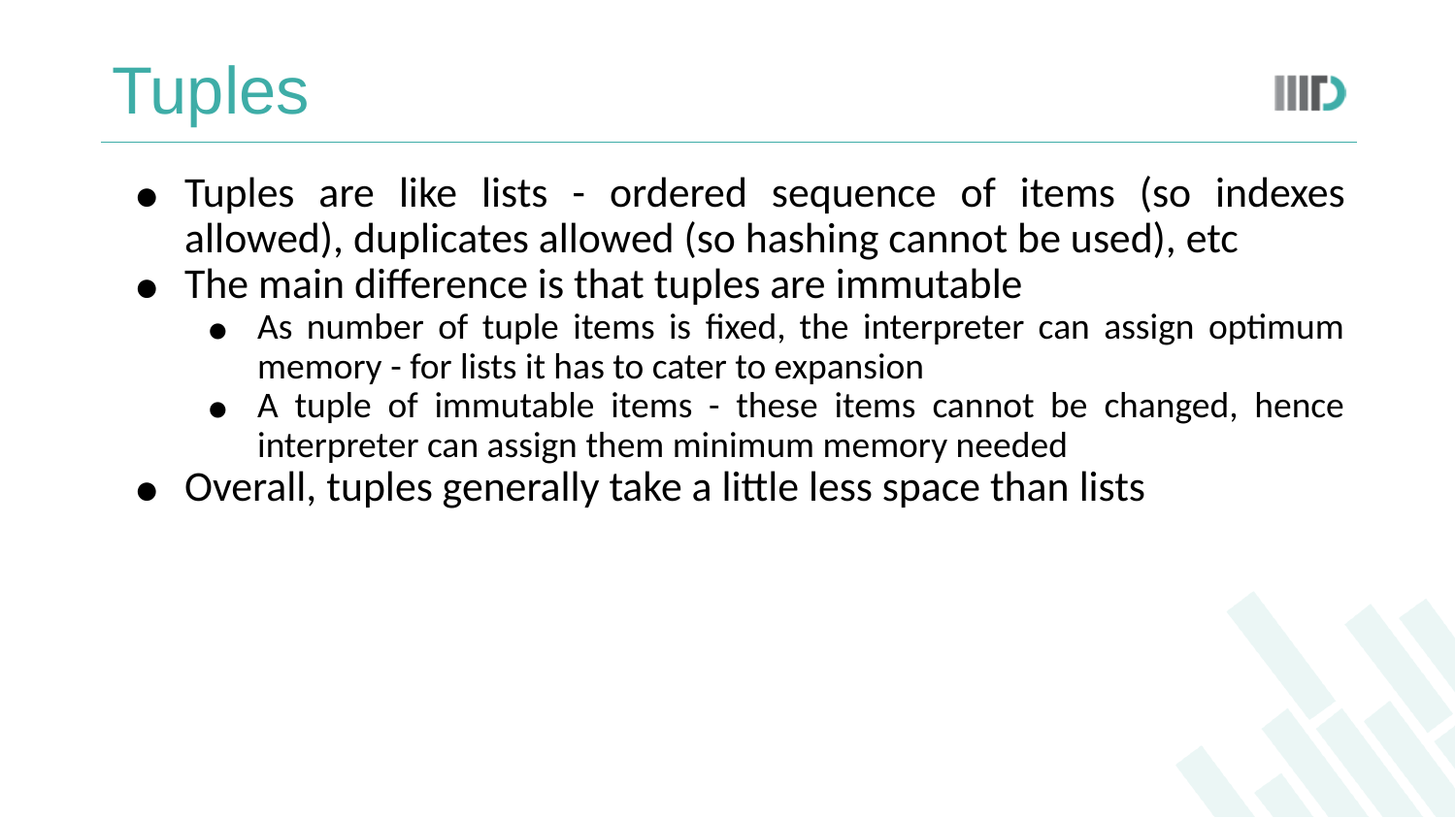

# Tuples
Tuples are like lists - ordered sequence of items (so indexes allowed), duplicates allowed (so hashing cannot be used), etc
The main difference is that tuples are immutable
As number of tuple items is fixed, the interpreter can assign optimum memory - for lists it has to cater to expansion
A tuple of immutable items - these items cannot be changed, hence interpreter can assign them minimum memory needed
Overall, tuples generally take a little less space than lists